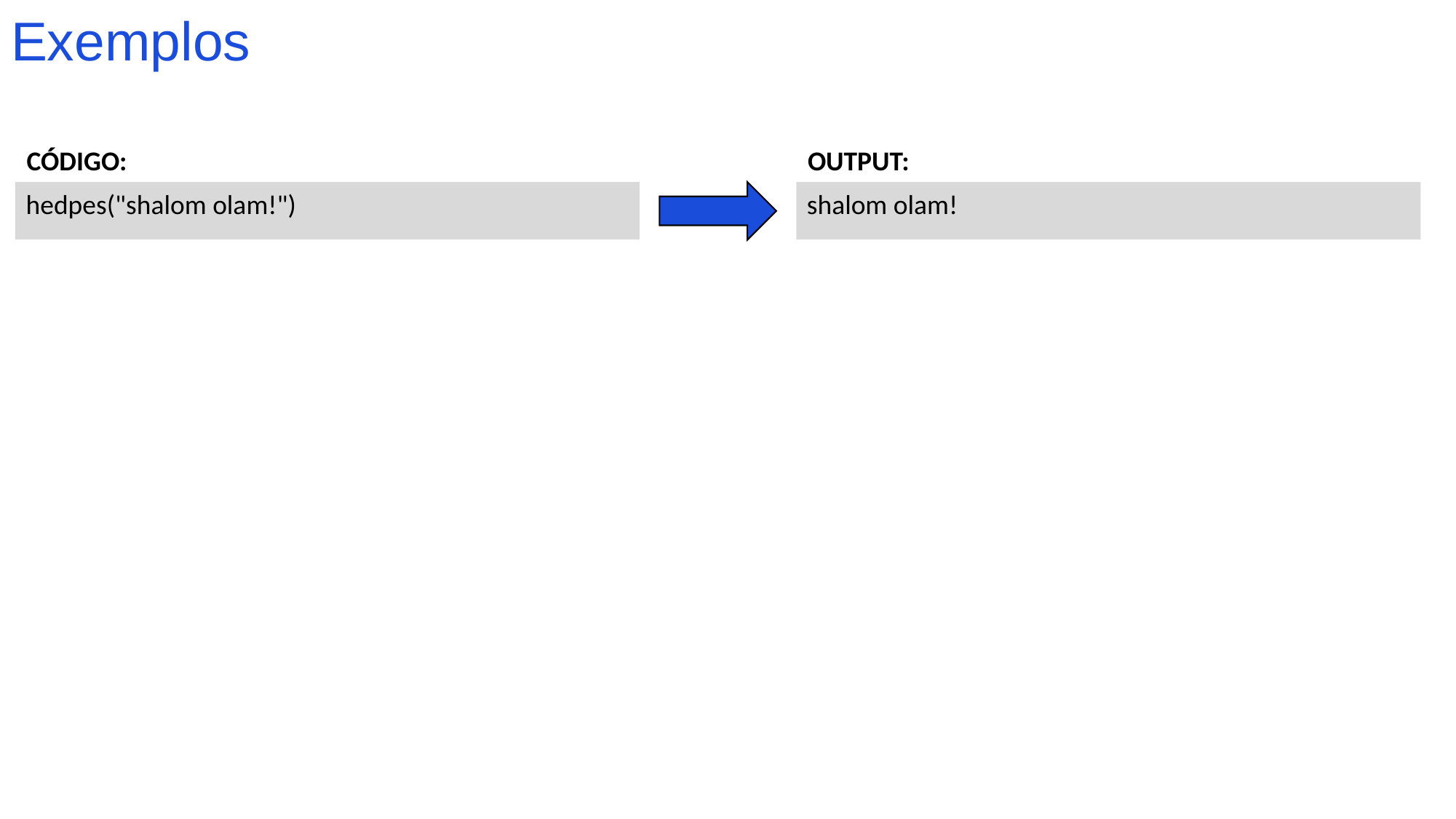

# Exemplos
CÓDIGO:
OUTPUT:
hedpes("shalom olam!")

shalom olam!